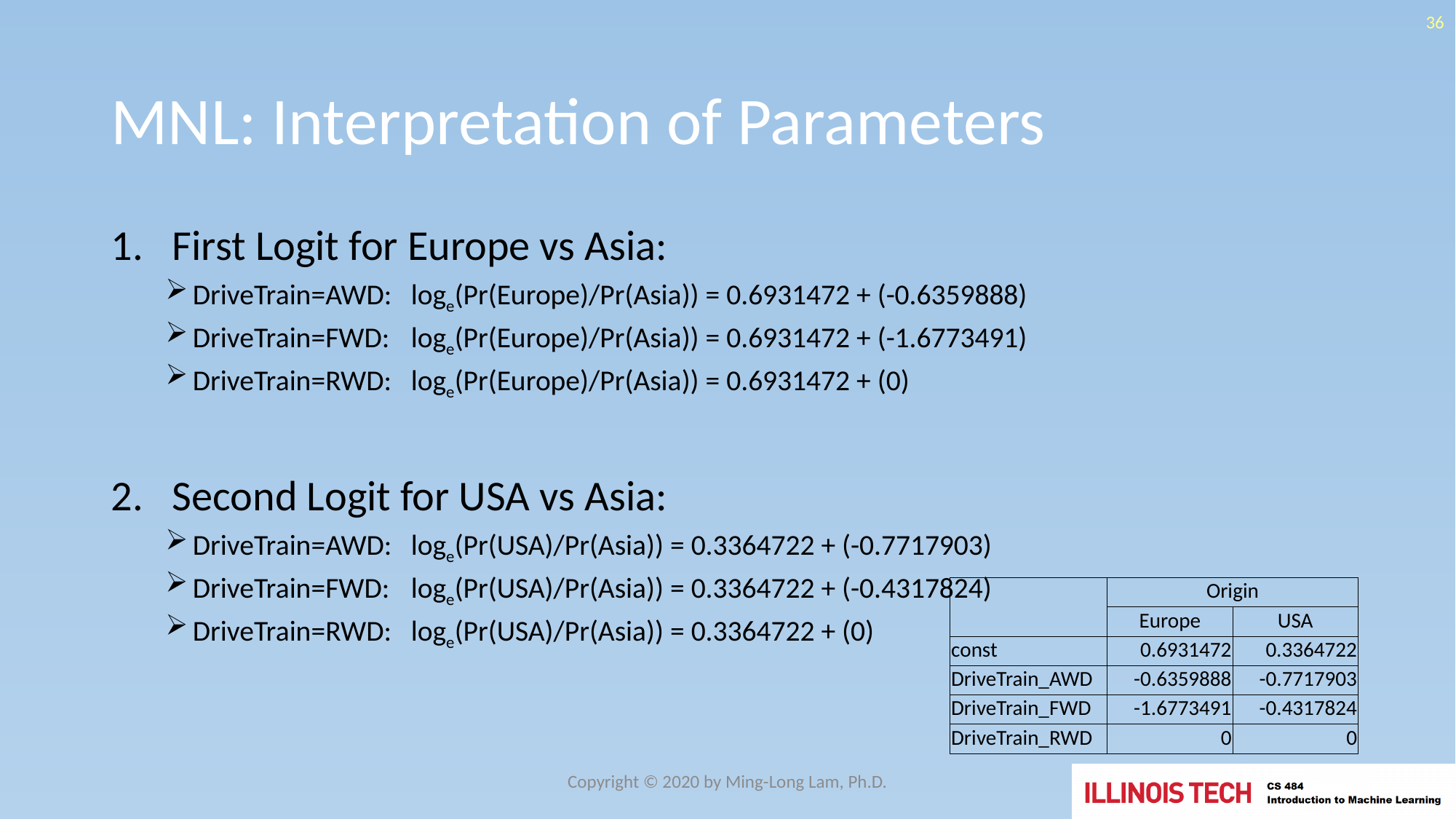

36
# MNL: Interpretation of Parameters
First Logit for Europe vs Asia:
DriveTrain=AWD: 	loge(Pr(Europe)/Pr(Asia)) = 0.6931472 + (-0.6359888)
DriveTrain=FWD:	loge(Pr(Europe)/Pr(Asia)) = 0.6931472 + (-1.6773491)
DriveTrain=RWD:	loge(Pr(Europe)/Pr(Asia)) = 0.6931472 + (0)

Second Logit for USA vs Asia:
DriveTrain=AWD: 	loge(Pr(USA)/Pr(Asia)) = 0.3364722 + (-0.7717903)
DriveTrain=FWD:	loge(Pr(USA)/Pr(Asia)) = 0.3364722 + (-0.4317824)
DriveTrain=RWD:	loge(Pr(USA)/Pr(Asia)) = 0.3364722 + (0)

|  | Origin |  |
| --- | --- | --- |
|  | Europe | USA |
| const | 0.6931472 | 0.3364722 |
| DriveTrain\_AWD | -0.6359888 | -0.7717903 |
| DriveTrain\_FWD | -1.6773491 | -0.4317824 |
| DriveTrain\_RWD | 0 | 0 |
Copyright © 2020 by Ming-Long Lam, Ph.D.